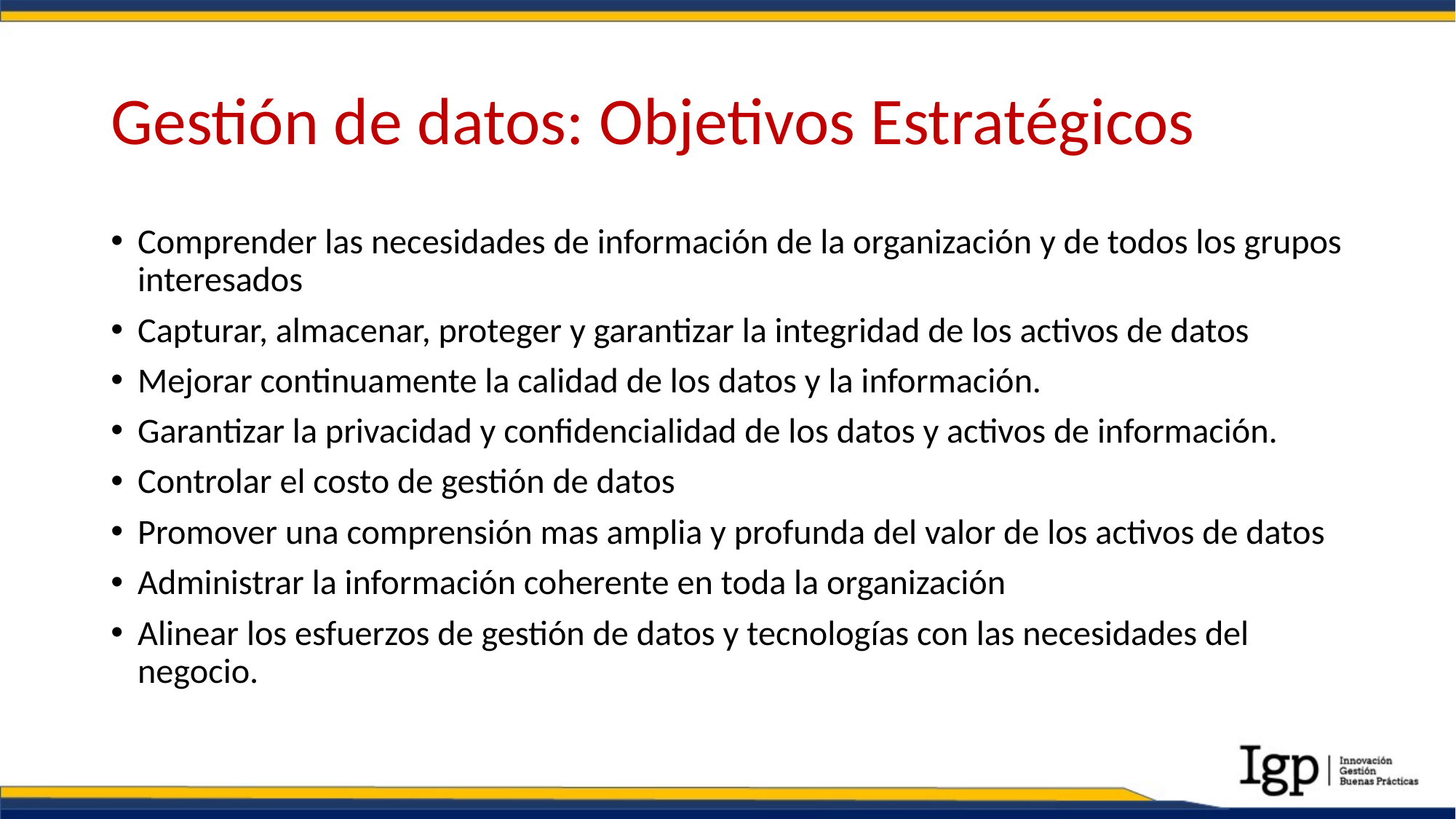

# Gestión de datos: Objetivos Estratégicos
Comprender las necesidades de información de la organización y de todos los grupos interesados
Capturar, almacenar, proteger y garantizar la integridad de los activos de datos
Mejorar continuamente la calidad de los datos y la información.
Garantizar la privacidad y confidencialidad de los datos y activos de información.
Controlar el costo de gestión de datos
Promover una comprensión mas amplia y profunda del valor de los activos de datos
Administrar la información coherente en toda la organización
Alinear los esfuerzos de gestión de datos y tecnologías con las necesidades del negocio.